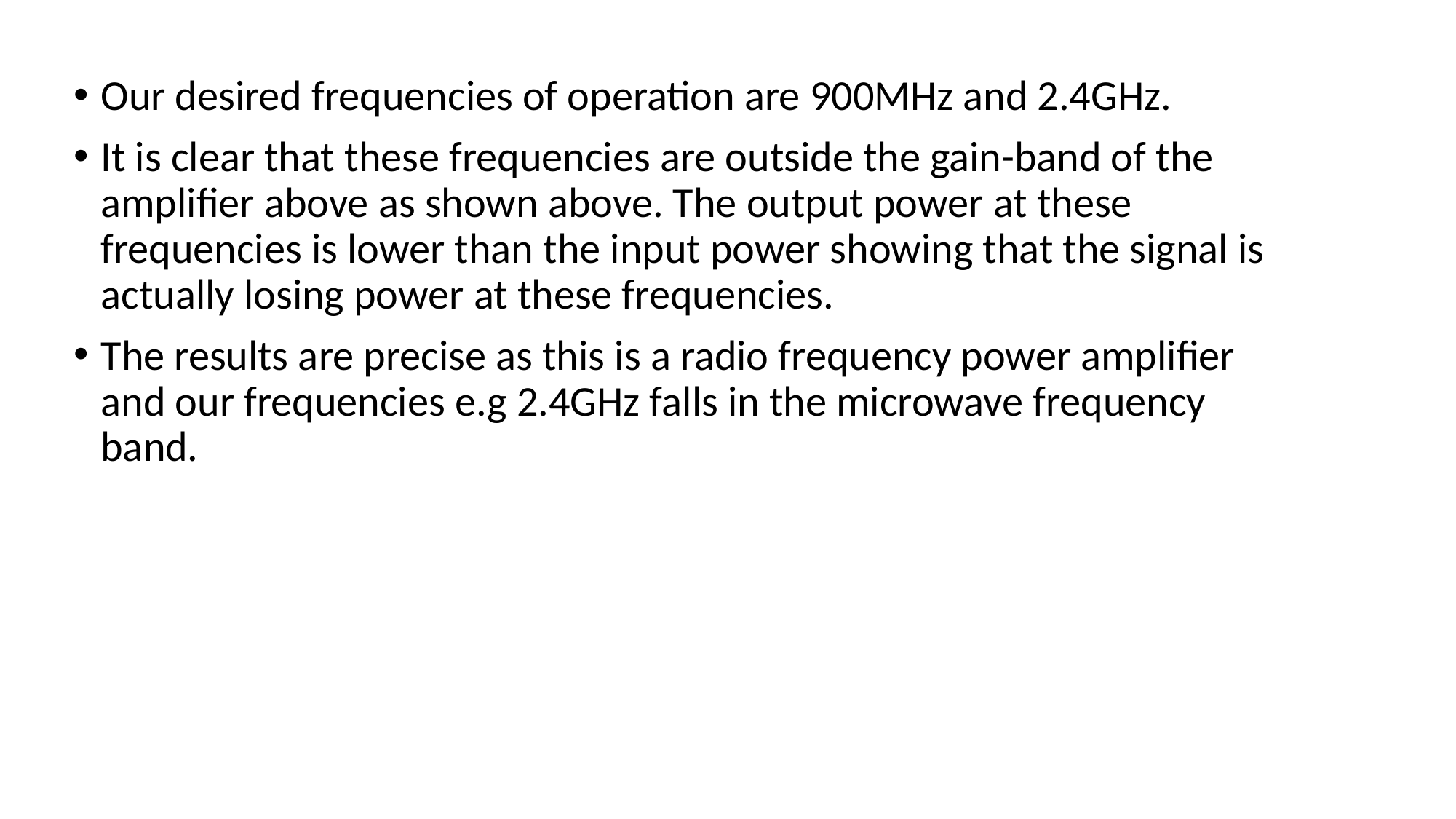

Our desired frequencies of operation are 900MHz and 2.4GHz.
It is clear that these frequencies are outside the gain-band of the amplifier above as shown above. The output power at these frequencies is lower than the input power showing that the signal is actually losing power at these frequencies.
The results are precise as this is a radio frequency power amplifier and our frequencies e.g 2.4GHz falls in the microwave frequency band.